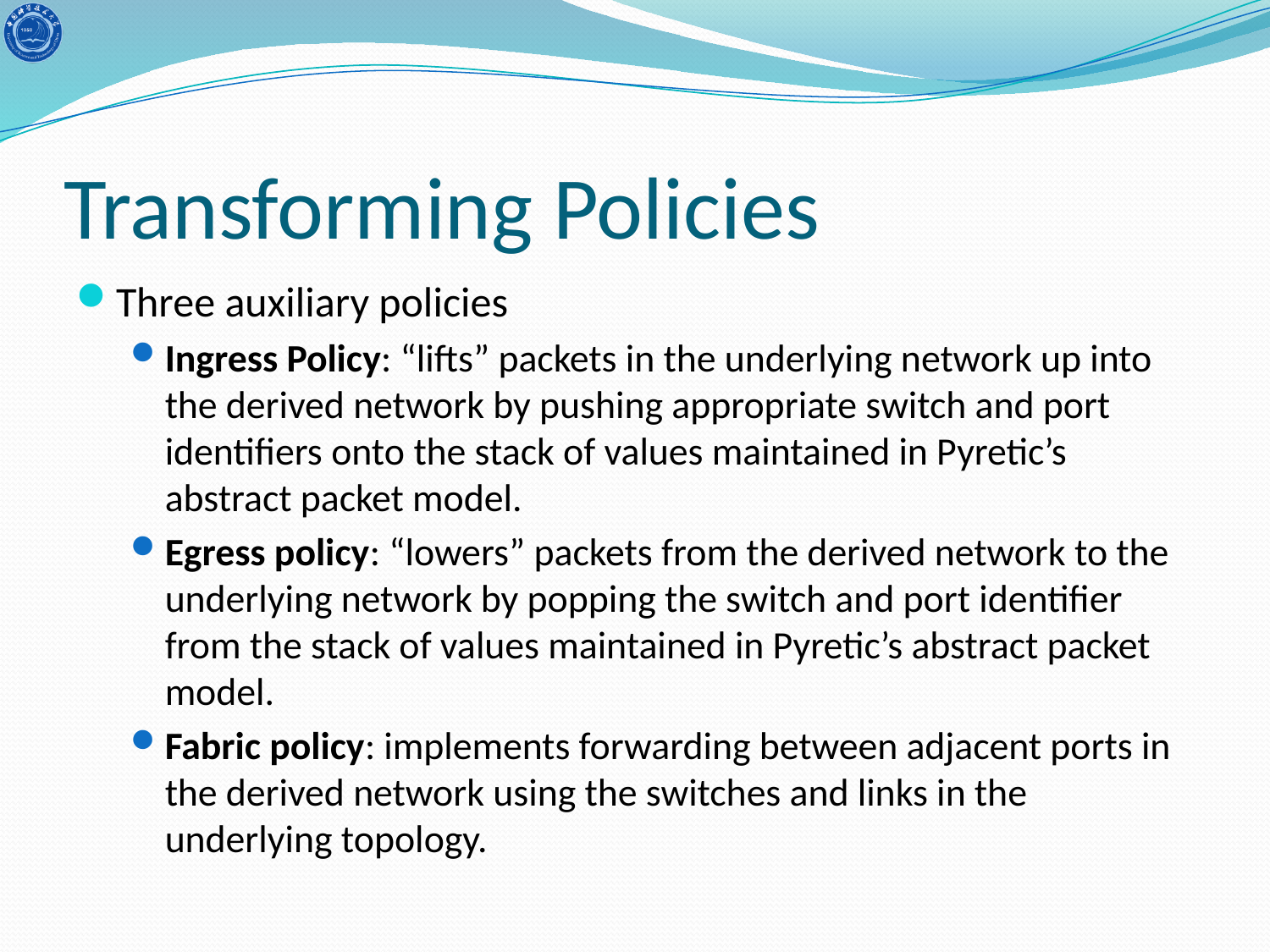

# Transforming Policies
Three auxiliary policies
Ingress Policy: “lifts” packets in the underlying network up into the derived network by pushing appropriate switch and port identifiers onto the stack of values maintained in Pyretic’s abstract packet model.
Egress policy: “lowers” packets from the derived network to the underlying network by popping the switch and port identifier from the stack of values maintained in Pyretic’s abstract packet model.
Fabric policy: implements forwarding between adjacent ports in the derived network using the switches and links in the underlying topology.